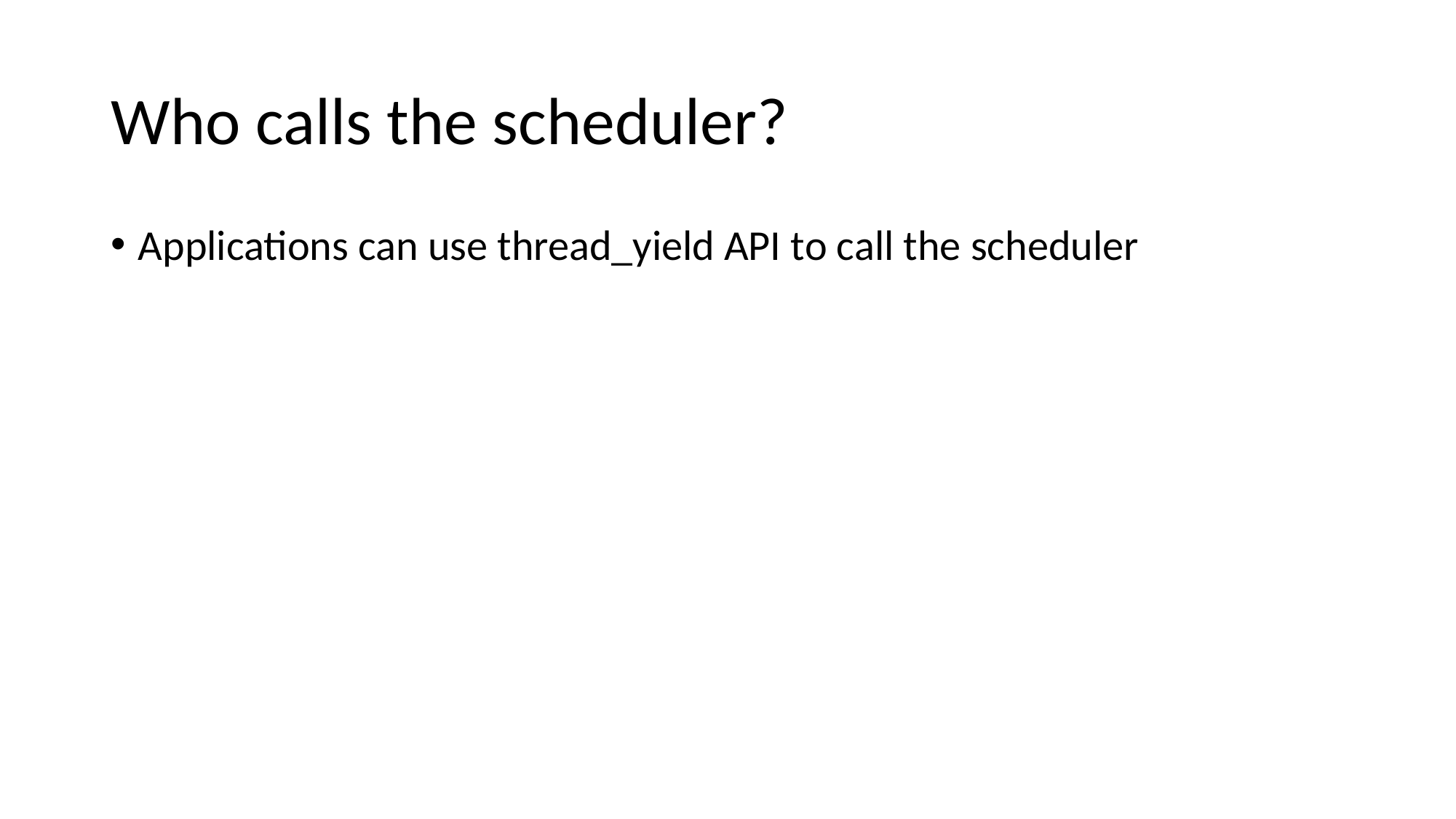

# Who calls the scheduler?
Applications can use thread_yield API to call the scheduler